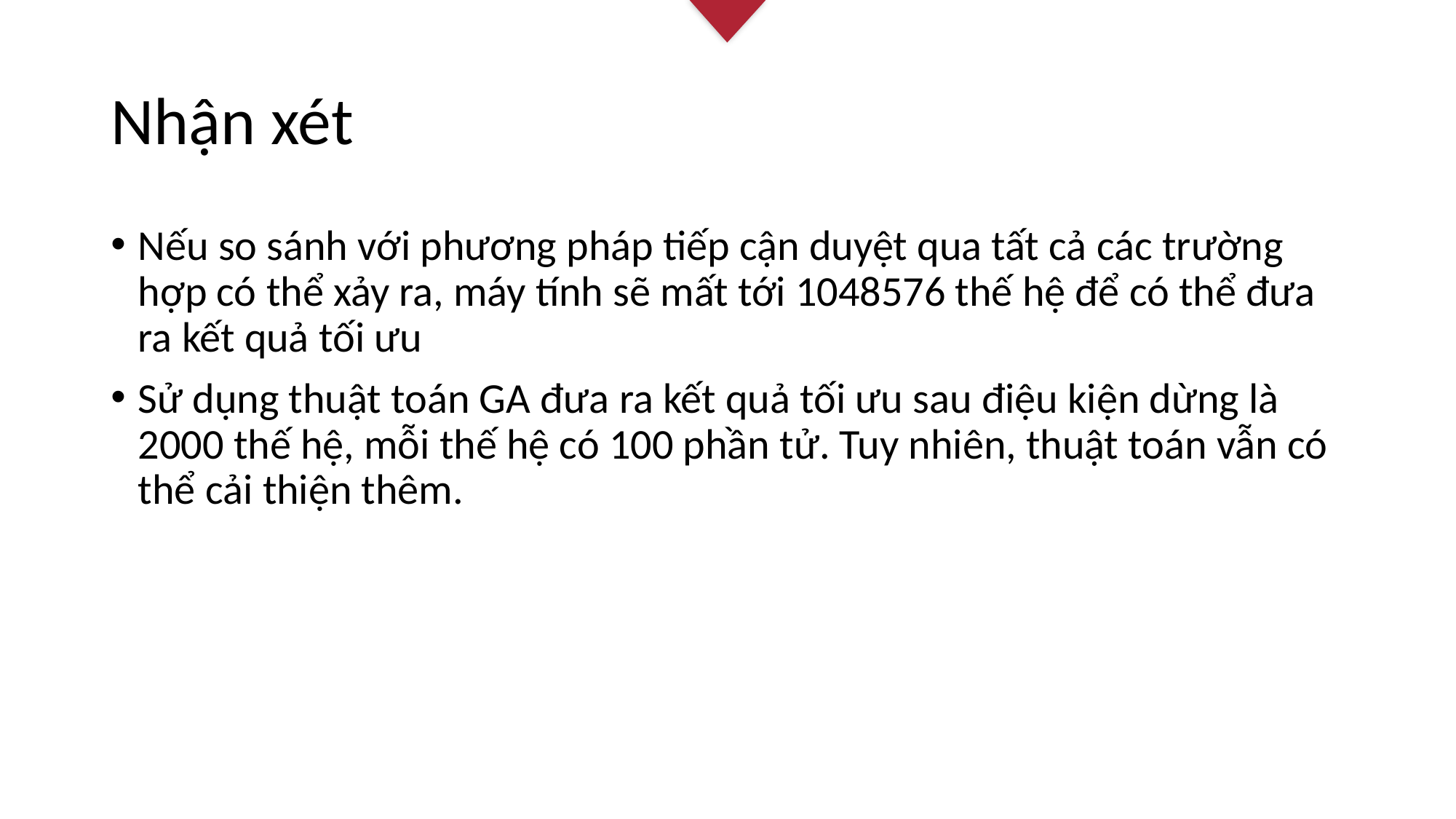

# Nhận xét
Nếu so sánh với phương pháp tiếp cận duyệt qua tất cả các trường hợp có thể xảy ra, máy tính sẽ mất tới 1048576 thế hệ để có thể đưa ra kết quả tối ưu
Sử dụng thuật toán GA đưa ra kết quả tối ưu sau điệu kiện dừng là 2000 thế hệ, mỗi thế hệ có 100 phần tử. Tuy nhiên, thuật toán vẫn có thể cải thiện thêm.